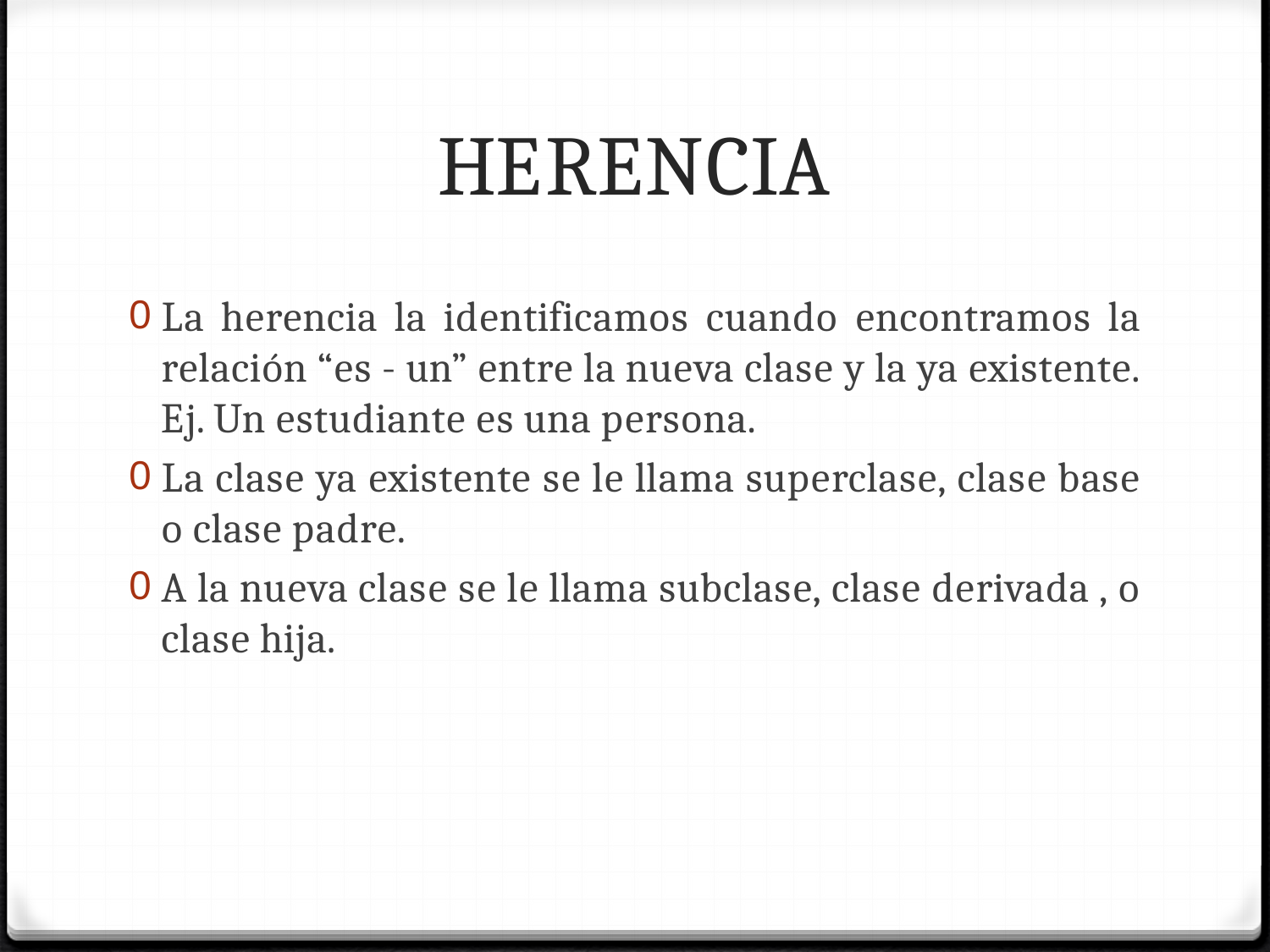

# HERENCIA
La herencia la identificamos cuando encontramos la relación “es - un” entre la nueva clase y la ya existente. Ej. Un estudiante es una persona.
La clase ya existente se le llama superclase, clase base o clase padre.
A la nueva clase se le llama subclase, clase derivada , o clase hija.